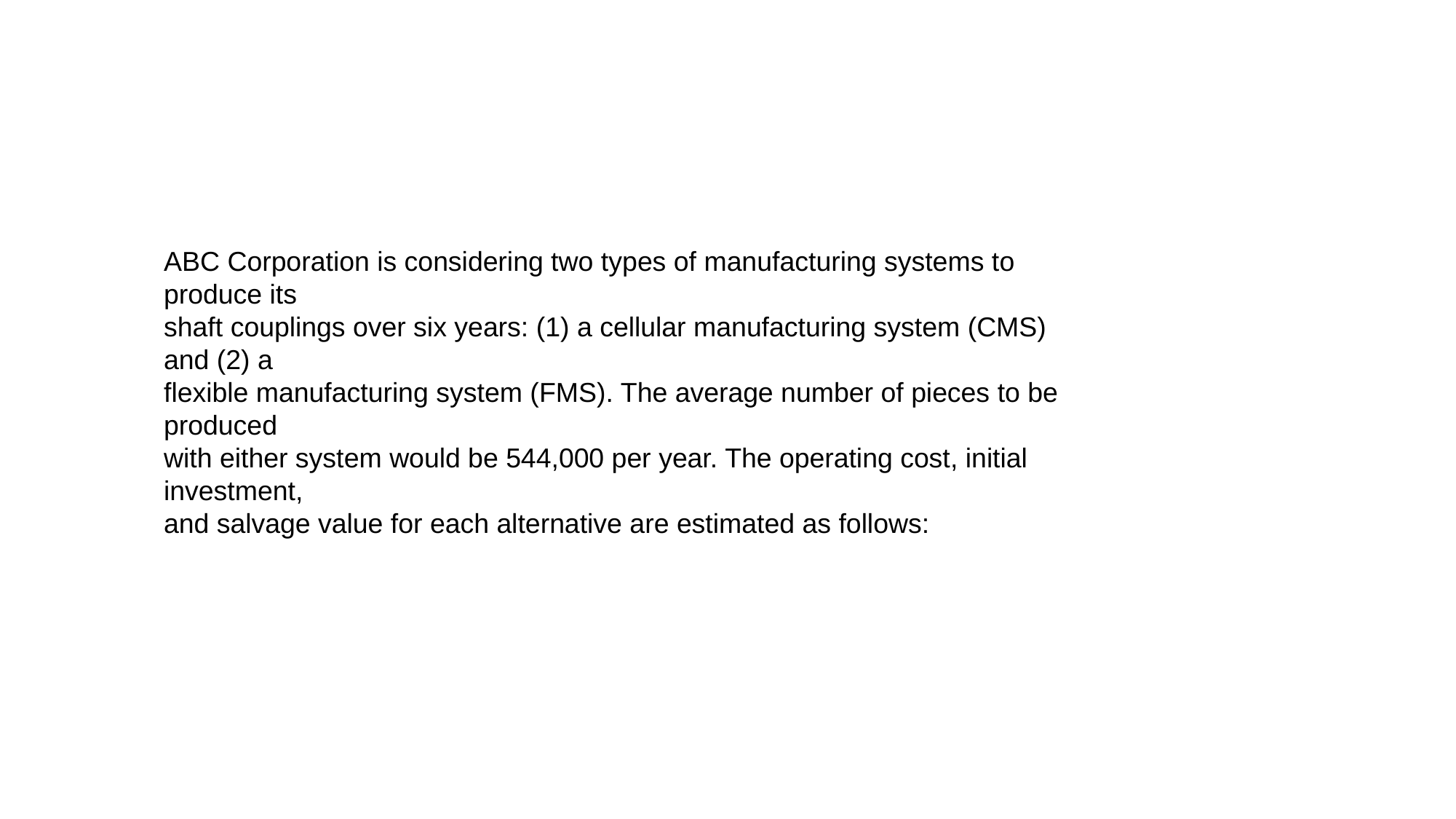

ABC Corporation is considering two types of manufacturing systems to produce its
shaft couplings over six years: (1) a cellular manufacturing system (CMS) and (2) a
flexible manufacturing system (FMS). The average number of pieces to be produced
with either system would be 544,000 per year. The operating cost, initial investment,
and salvage value for each alternative are estimated as follows: